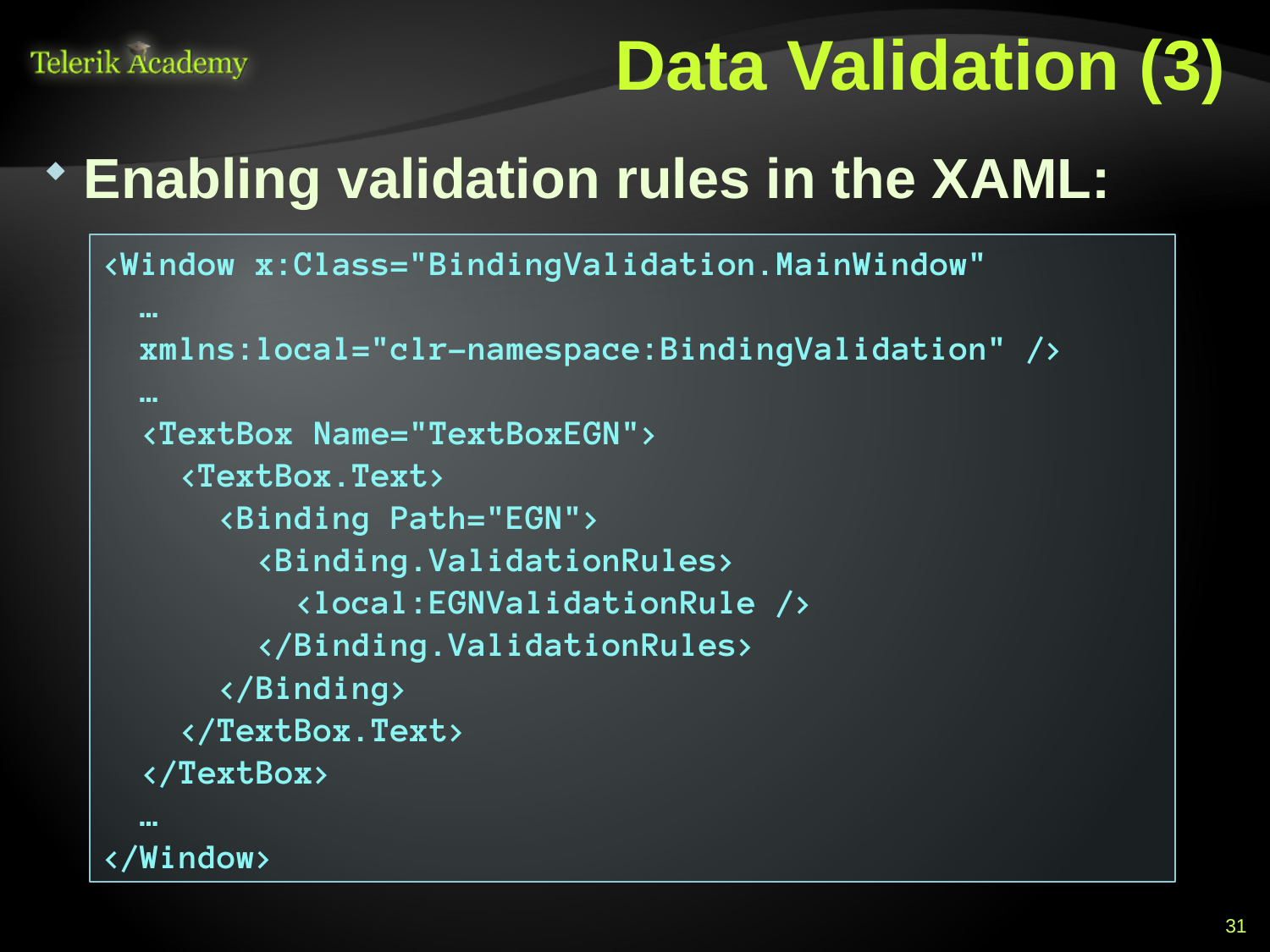

# Data Validation (3)
Enabling validation rules in the XAML:
<Window x:Class="BindingValidation.MainWindow"
  …
  xmlns:local="clr-namespace:BindingValidation" />
  …
  <TextBox Name="TextBoxEGN">
    <TextBox.Text>
      <Binding Path="EGN">
        <Binding.ValidationRules>
          <local:EGNValidationRule />
        </Binding.ValidationRules>
      </Binding>
    </TextBox.Text>
  </TextBox>
  …
</Window>
31